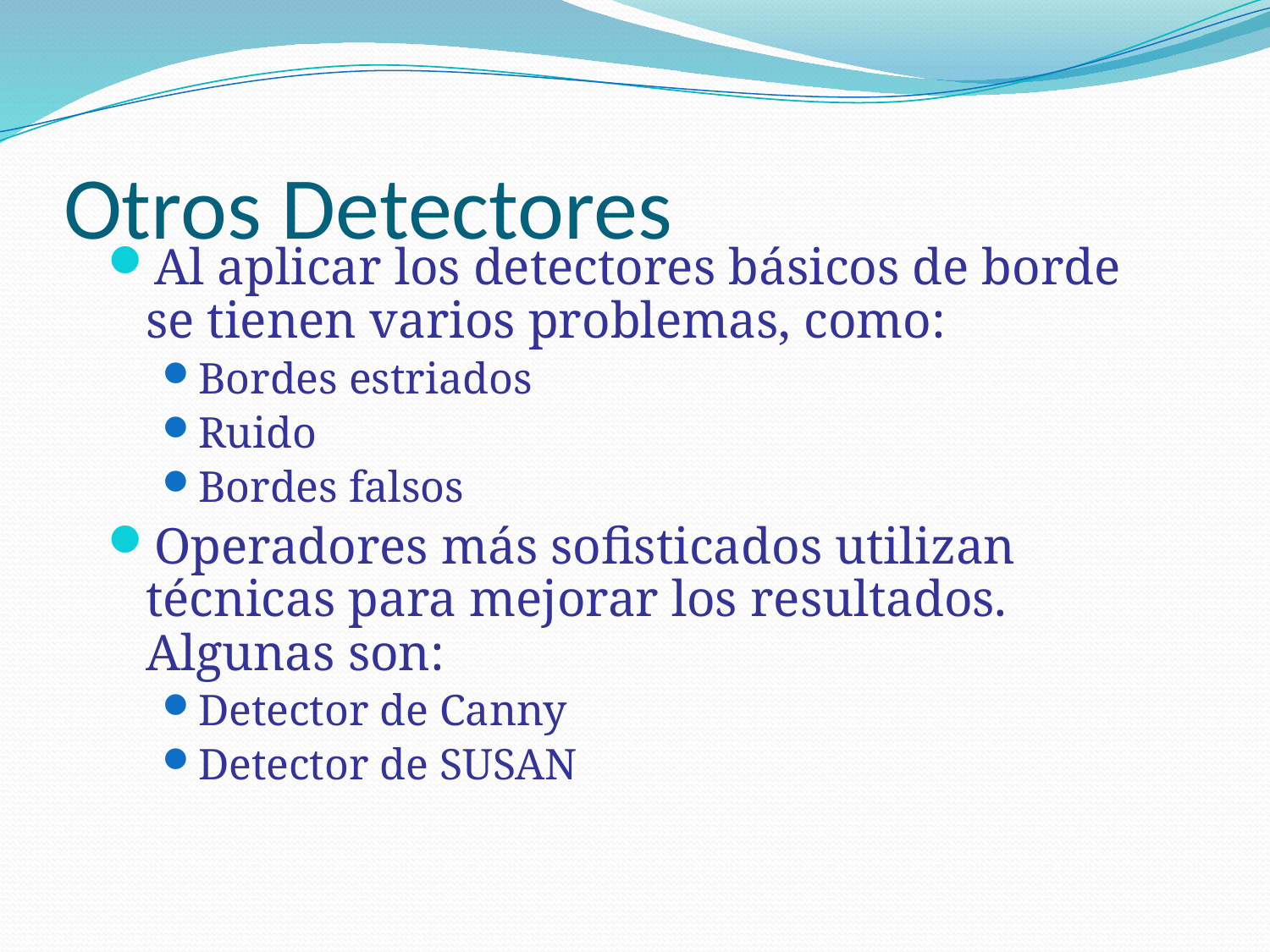

# Otros Detectores
Al aplicar los detectores básicos de borde se tienen varios problemas, como:
Bordes estriados
Ruido
Bordes falsos
Operadores más sofisticados utilizan técnicas para mejorar los resultados. Algunas son:
Detector de Canny
Detector de SUSAN